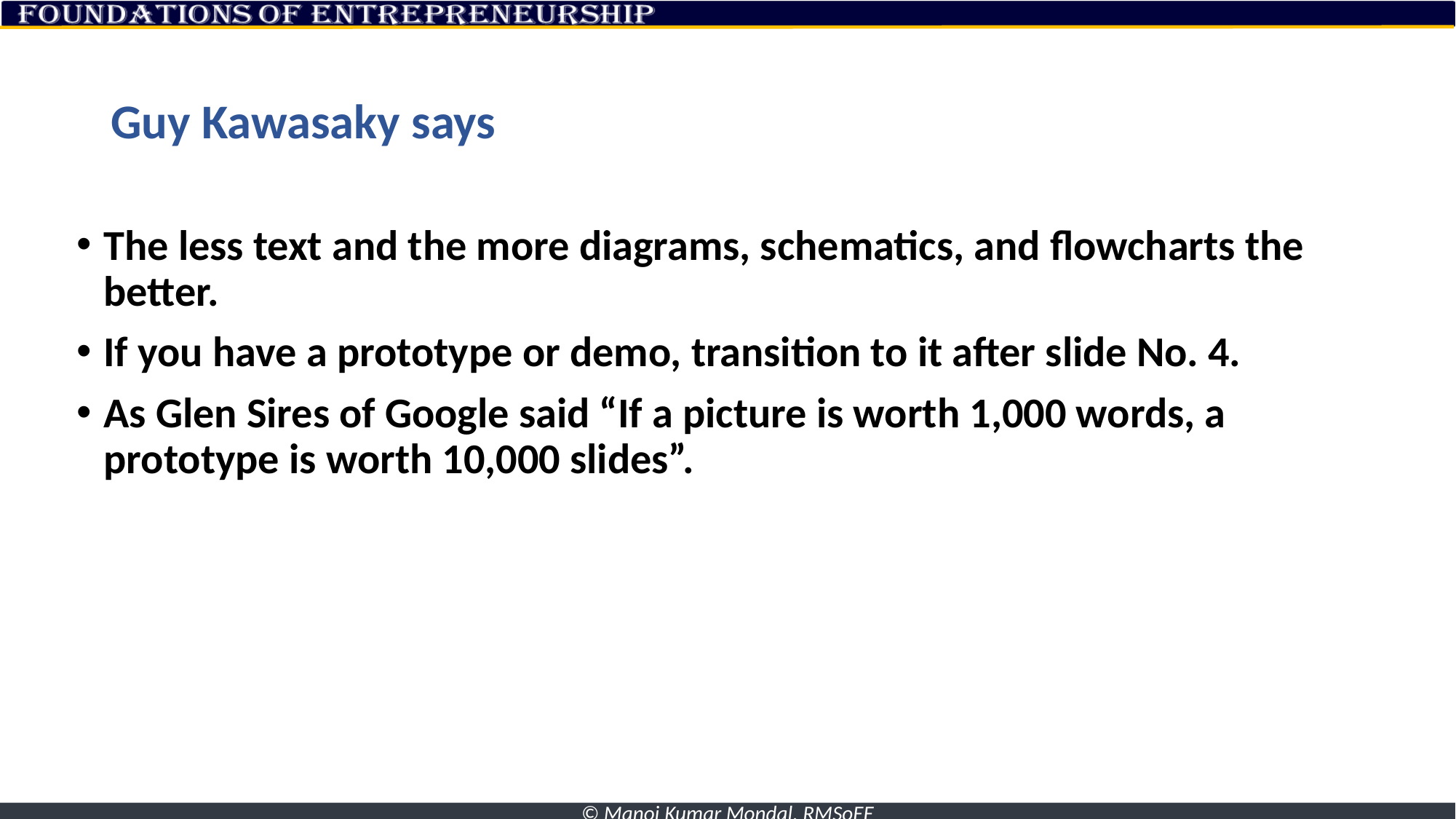

# Guy Kawasaky says
The less text and the more diagrams, schematics, and flowcharts the better.
If you have a prototype or demo, transition to it after slide No. 4.
As Glen Sires of Google said “If a picture is worth 1,000 words, a prototype is worth 10,000 slides”.